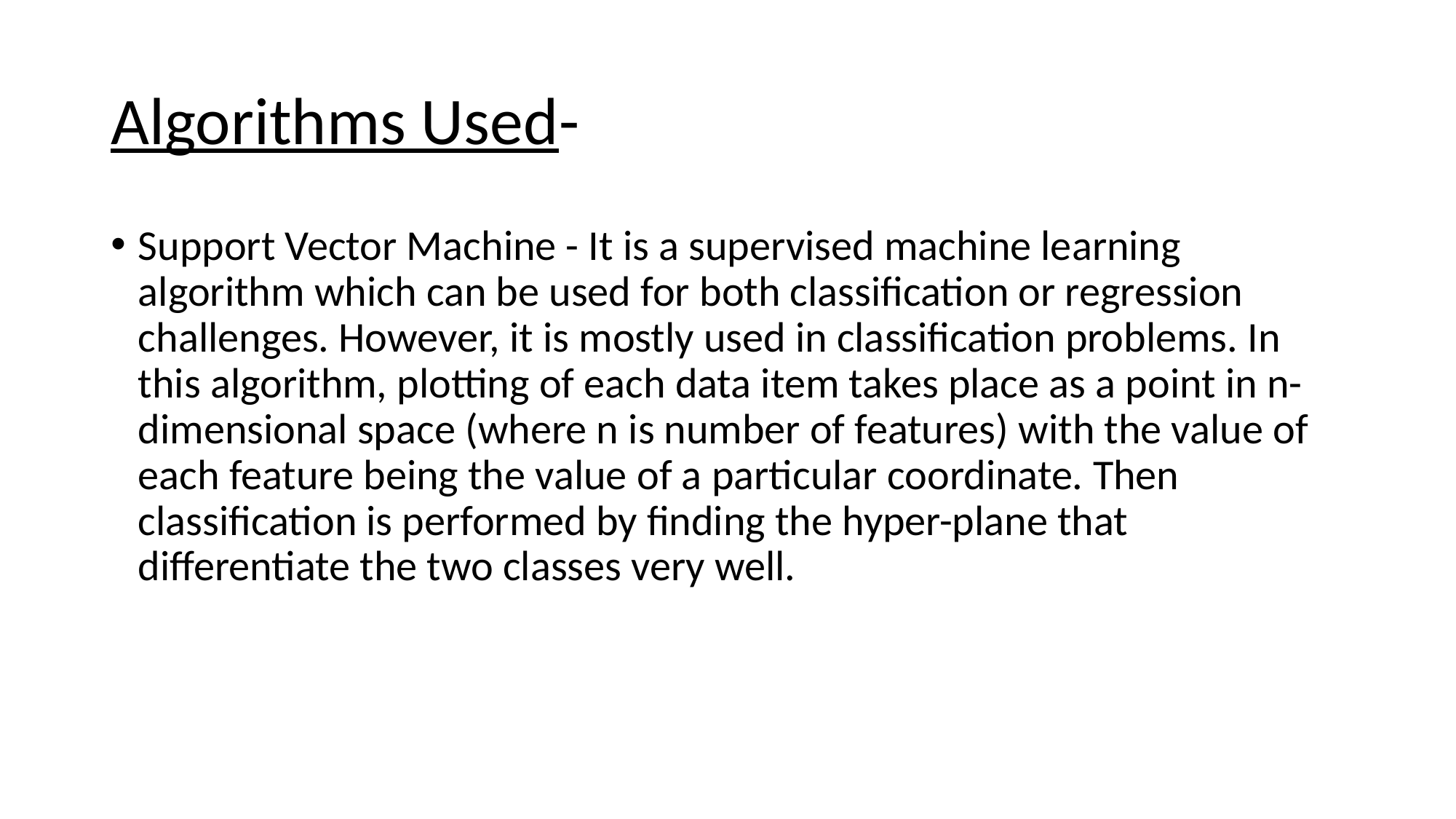

# Algorithms Used-
Support Vector Machine - It is a supervised machine learning algorithm which can be used for both classification or regression challenges. However, it is mostly used in classification problems. In this algorithm, plotting of each data item takes place as a point in n-dimensional space (where n is number of features) with the value of each feature being the value of a particular coordinate. Then classification is performed by finding the hyper-plane that differentiate the two classes very well.